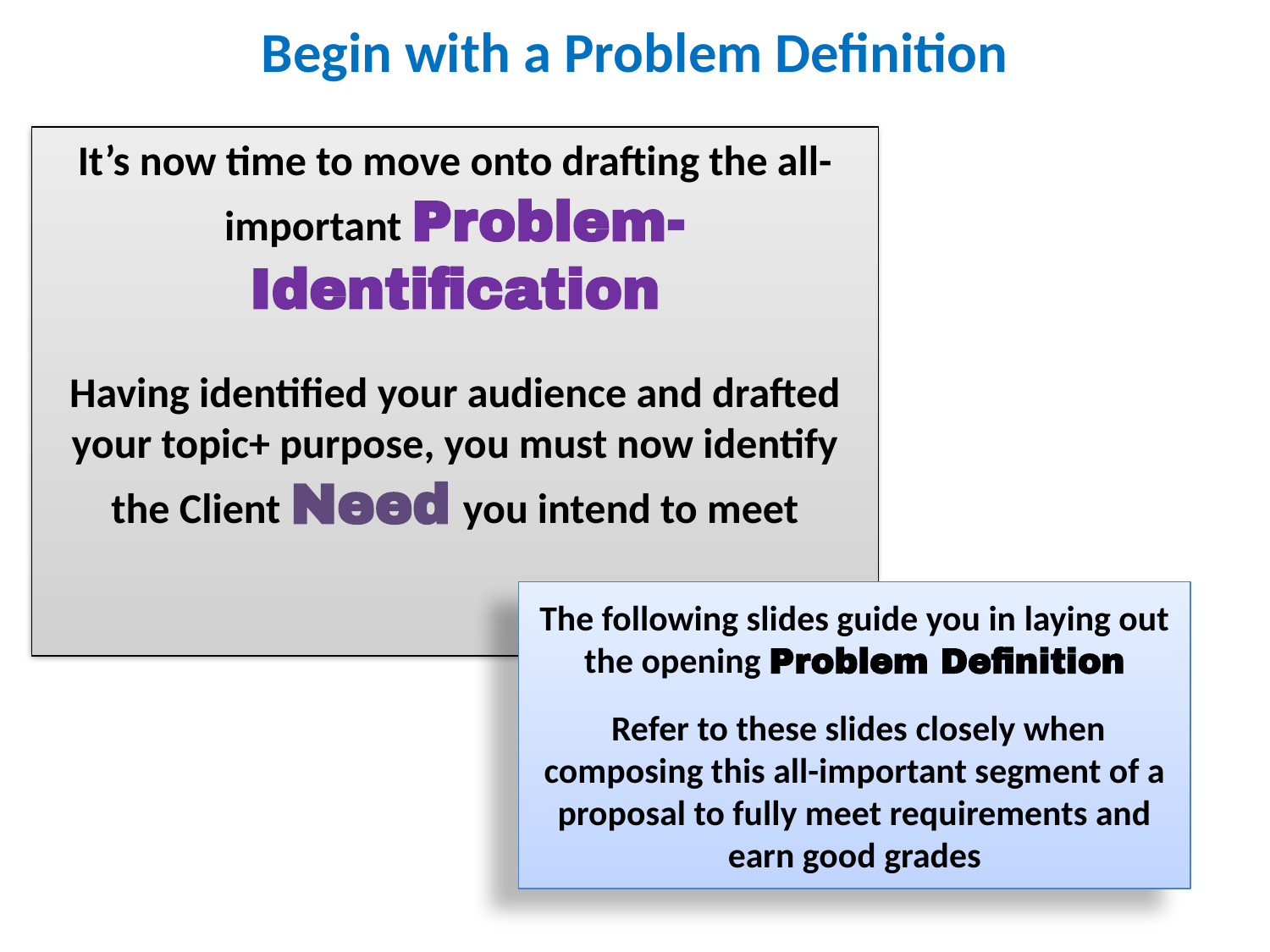

# Begin with a Problem Definition
It’s now time to move onto drafting the all-important Problem-Identification

Having identified your audience and drafted your topic+ purpose, you must now identify the Client Need you intend to meet

The following slides guide you in laying out the opening Problem Definition

 Refer to these slides closely when composing this all-important segment of a proposal to fully meet requirements and earn good grades